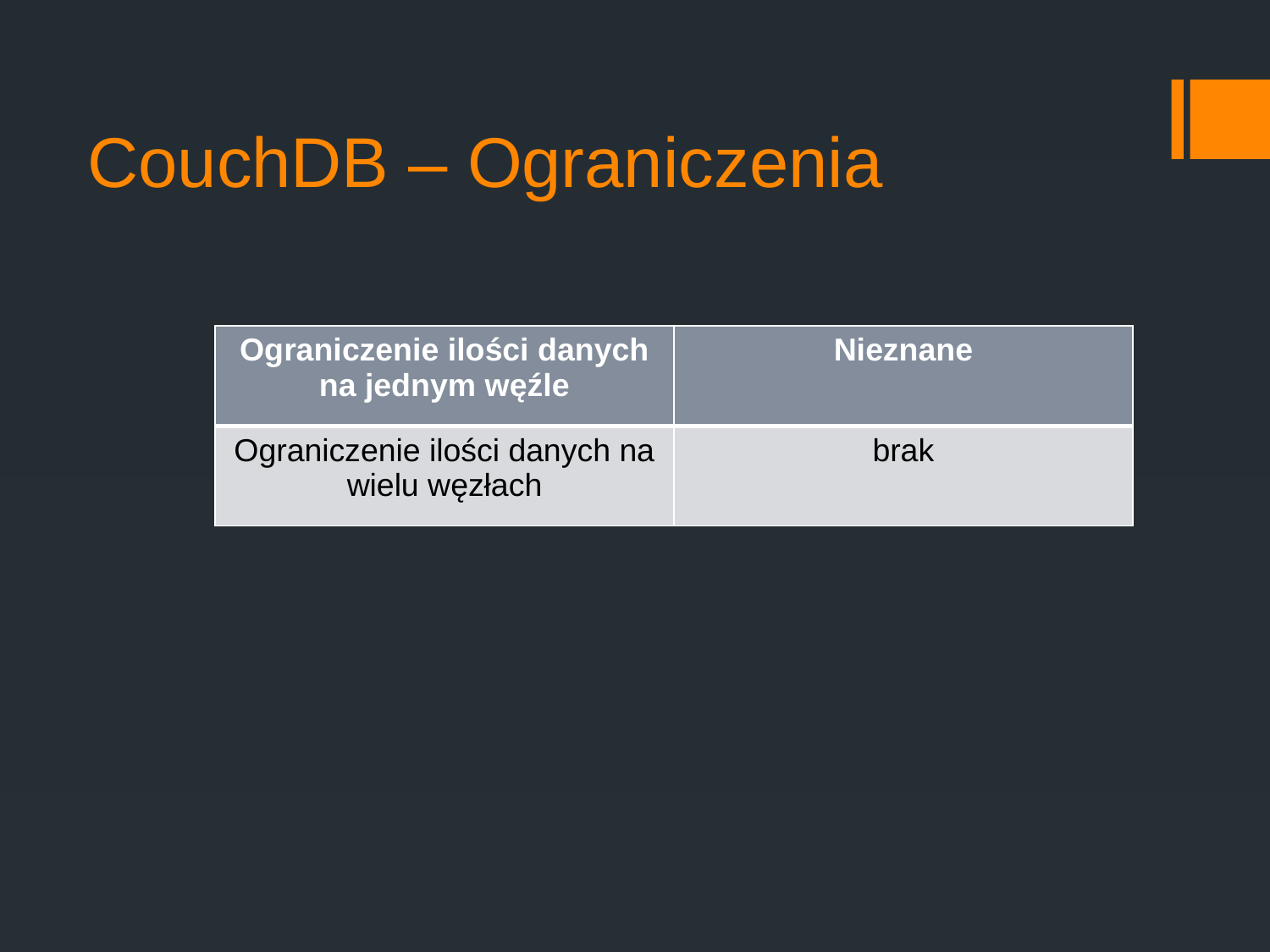

# CouchDB – Ograniczenia
| Ograniczenie ilości danych na jednym węźle | Nieznane |
| --- | --- |
| Ograniczenie ilości danych na wielu węzłach | brak |